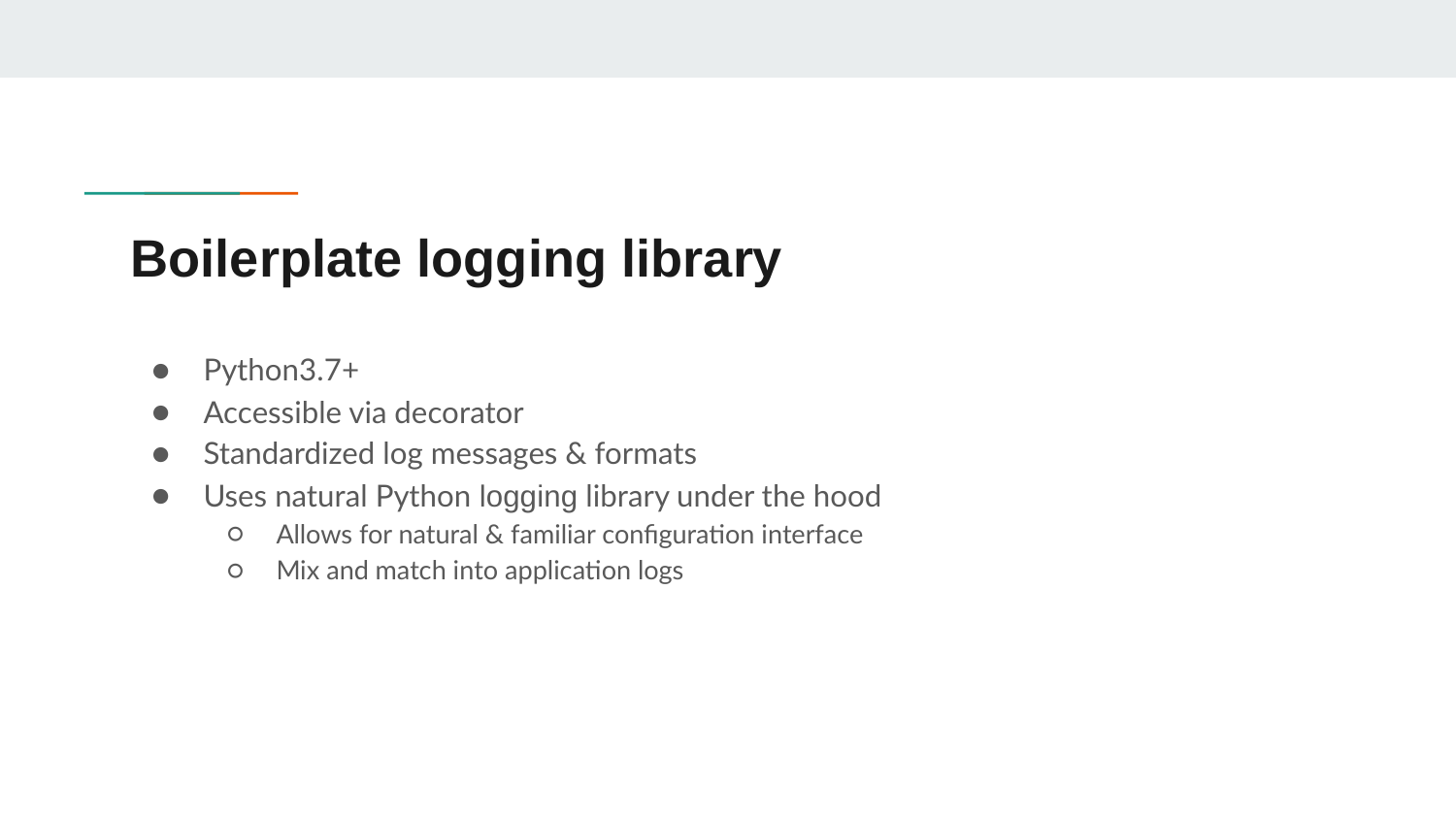

# Boilerplate logging library
Python3.7+
Accessible via decorator
Standardized log messages & formats
Uses natural Python logging library under the hood
Allows for natural & familiar configuration interface
Mix and match into application logs